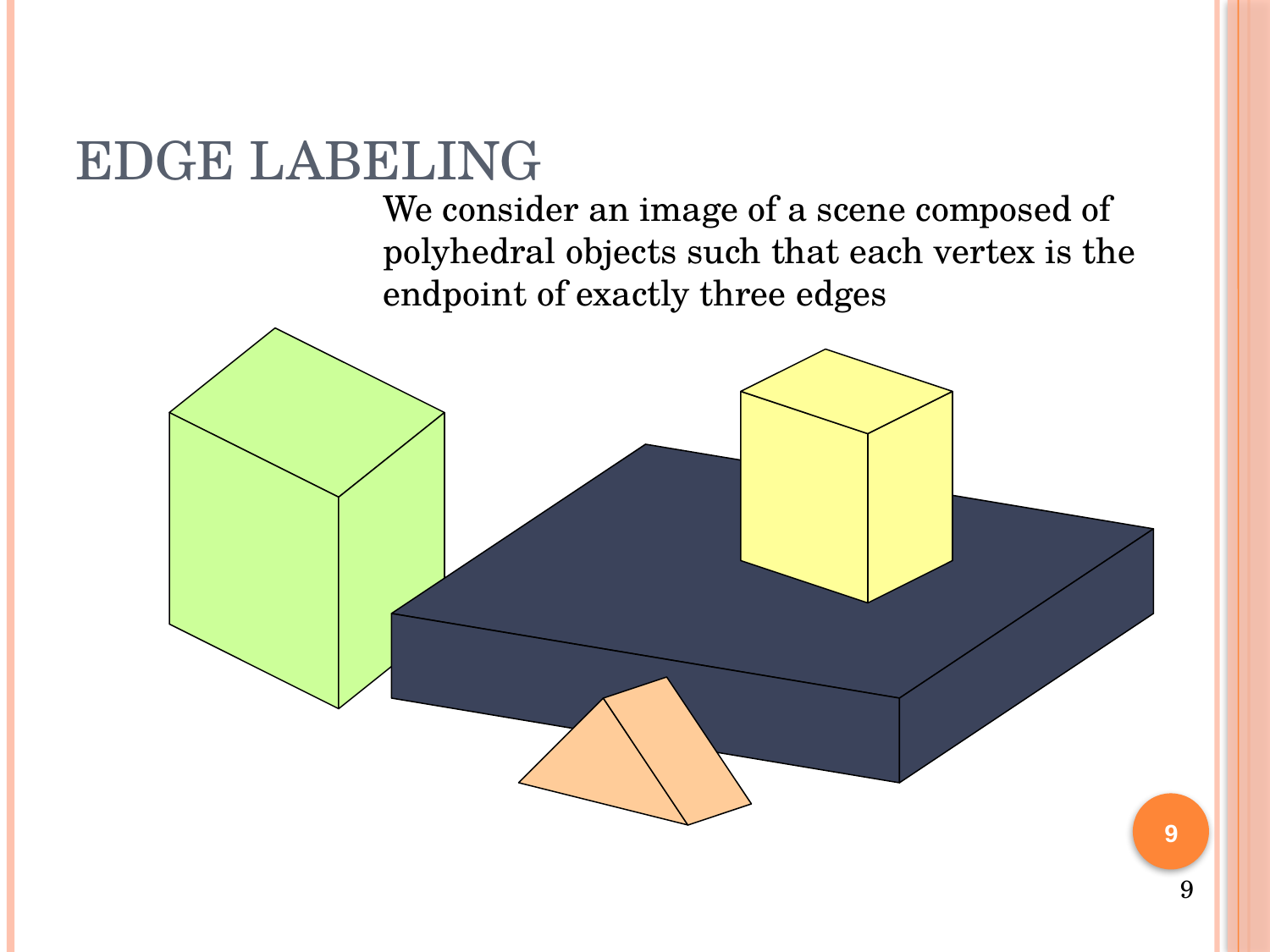

# Edge Labeling
We consider an image of a scene composed of polyhedral objects such that each vertex is the endpoint of exactly three edges

9
9